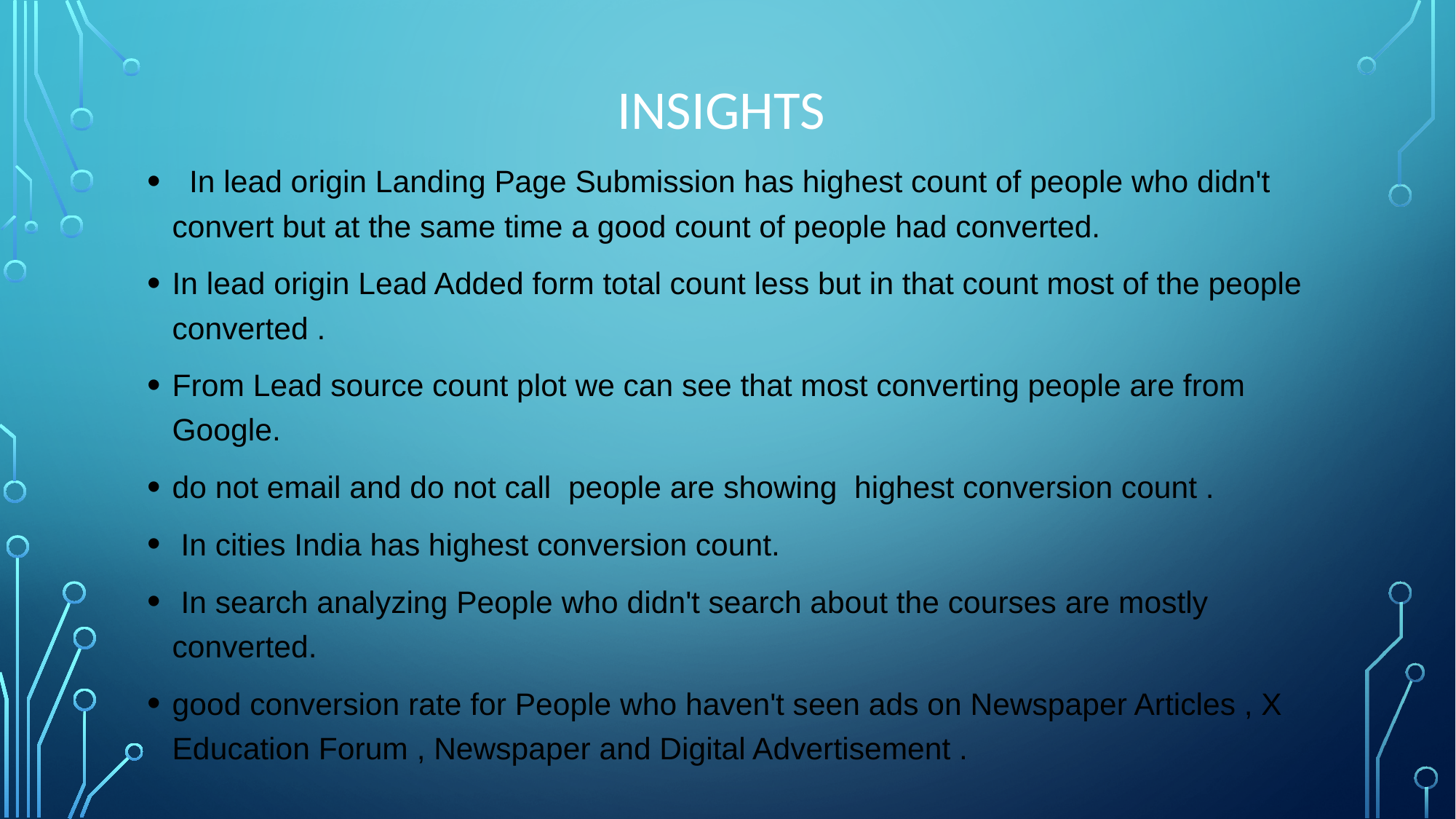

# Insights
  In lead origin Landing Page Submission has highest count of people who didn't convert but at the same time a good count of people had converted.
In lead origin Lead Added form total count less but in that count most of the people converted .
From Lead source count plot we can see that most converting people are from Google.
do not email and do not call  people are showing  highest conversion count .
 In cities India has highest conversion count.
 In search analyzing People who didn't search about the courses are mostly converted.
good conversion rate for People who haven't seen ads on Newspaper Articles , X Education Forum , Newspaper and Digital Advertisement .